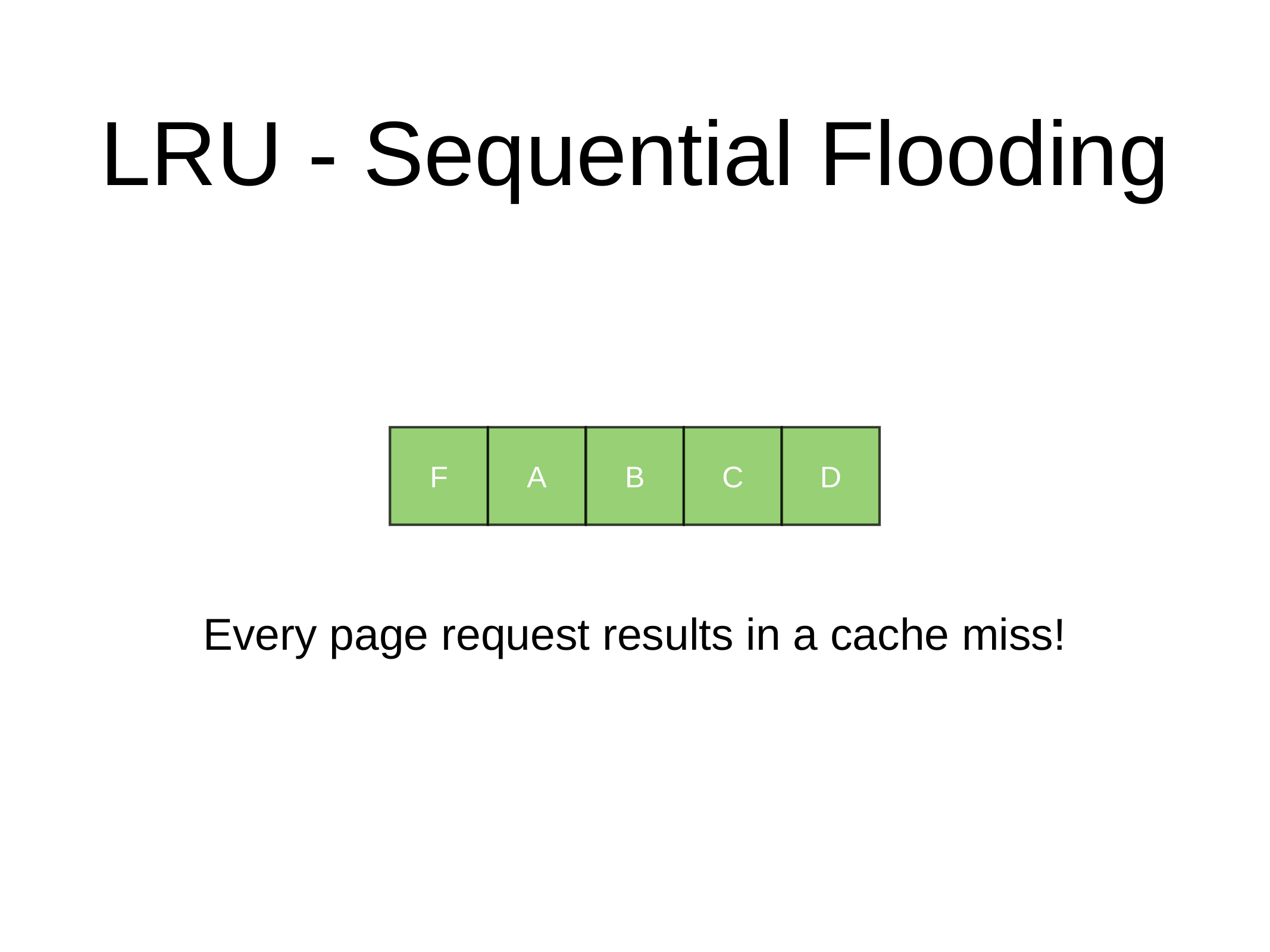

# LRU - Sequential Flooding
F
A
B
C
D
Every page request results in a cache miss!